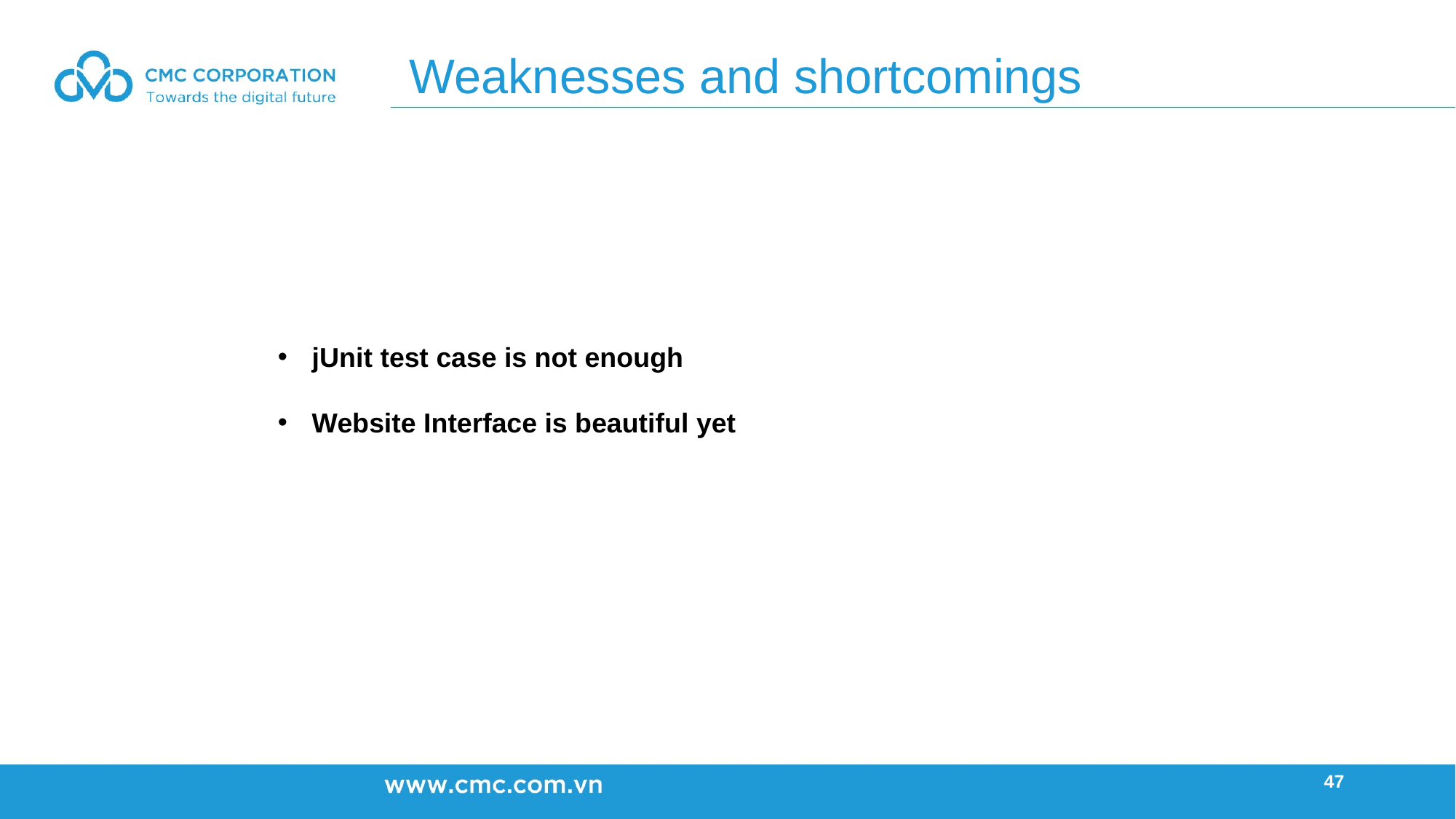

Weaknesses and shortcomings

jUnit test case is not enough

Website Interface is beautiful yet

47